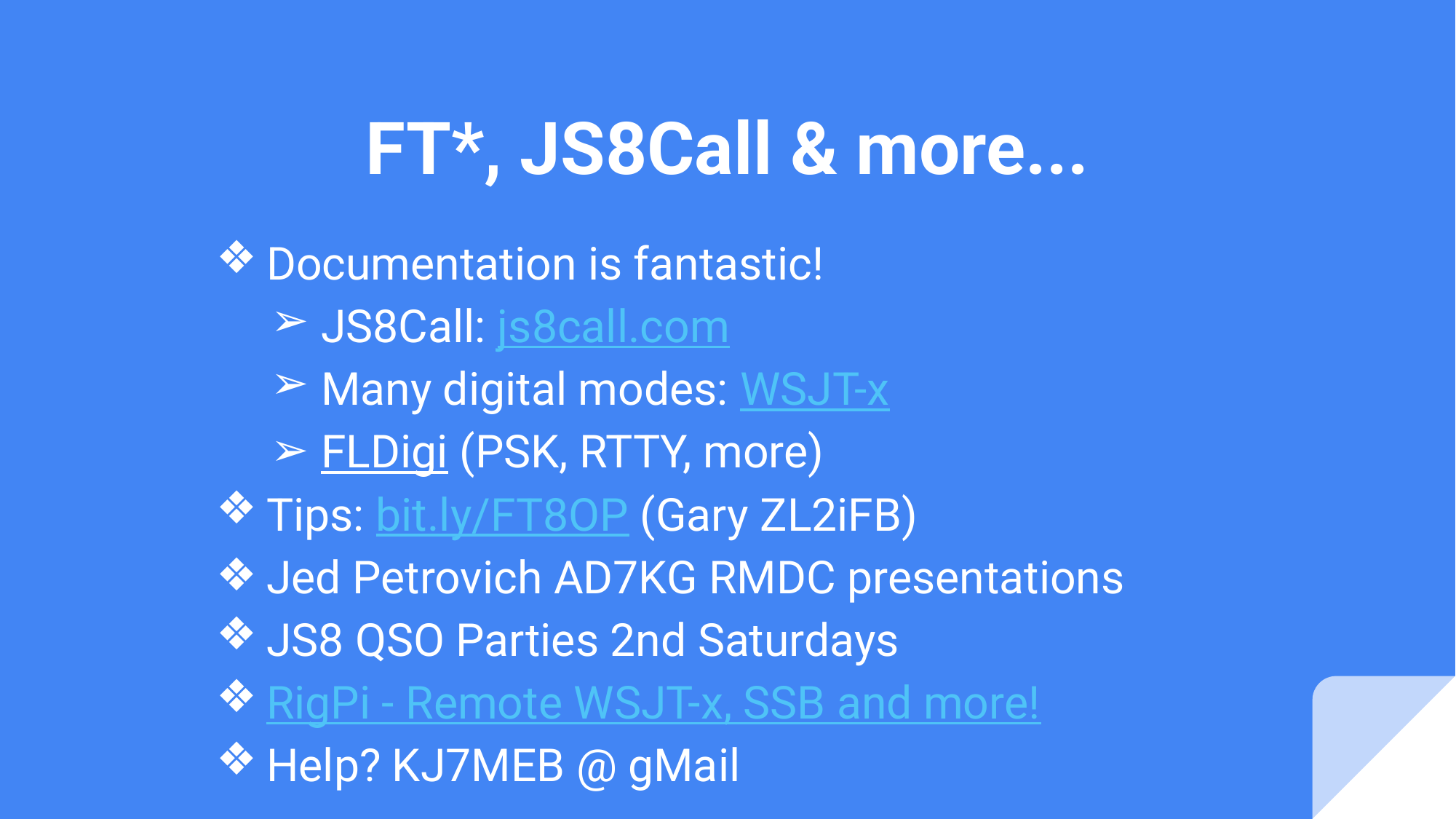

# FT*, JS8Call & more...
Documentation is fantastic!
JS8Call: js8call.com
Many digital modes: WSJT-x
FLDigi (PSK, RTTY, more)
Tips: bit.ly/FT8OP (Gary ZL2iFB)
Jed Petrovich AD7KG RMDC presentations
JS8 QSO Parties 2nd Saturdays
RigPi - Remote WSJT-x, SSB and more!
Help? KJ7MEB @ gMail